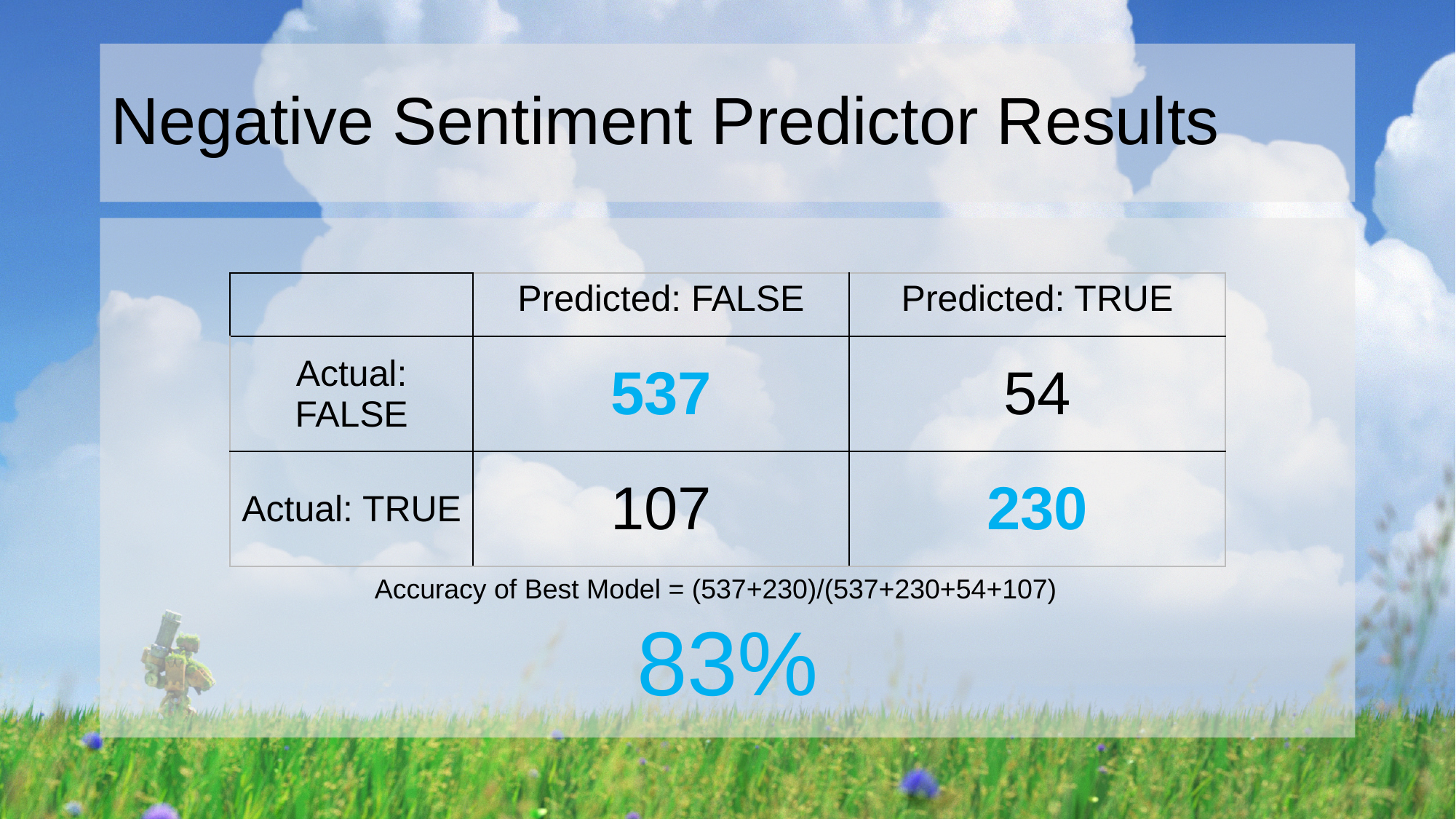

# Negative Sentiment Predictor Results

|  | Predicted: FALSE | Predicted: TRUE |
| --- | --- | --- |
| Actual: FALSE | 537 | 54 |
| Actual: TRUE | 107 | 230 |
Accuracy of Best Model = (537+230)/(537+230+54+107)
83%